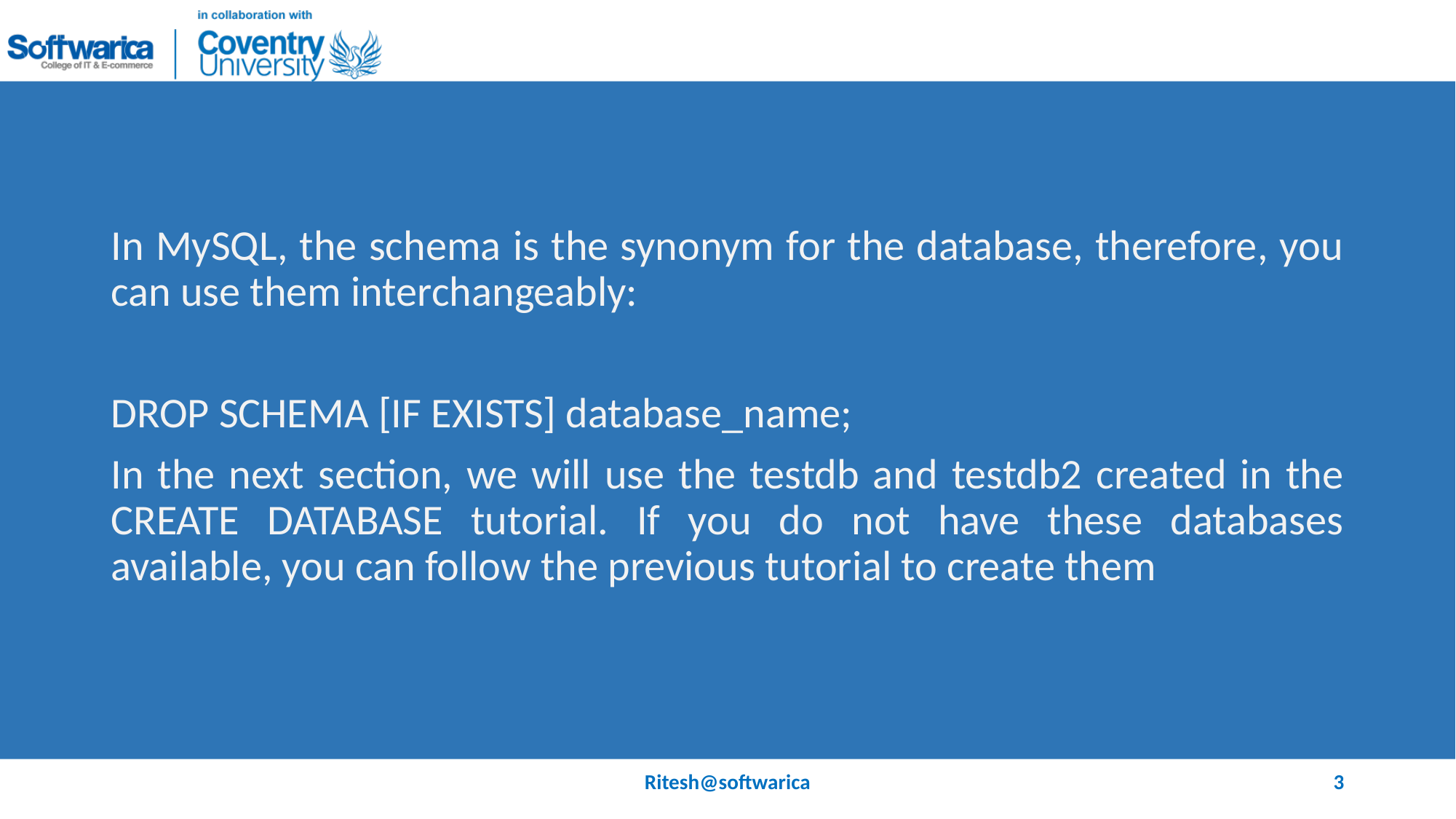

#
In MySQL, the schema is the synonym for the database, therefore, you can use them interchangeably:

DROP SCHEMA [IF EXISTS] database_name;
In the next section, we will use the testdb and testdb2 created in the CREATE DATABASE tutorial. If you do not have these databases available, you can follow the previous tutorial to create them
Ritesh@softwarica
3